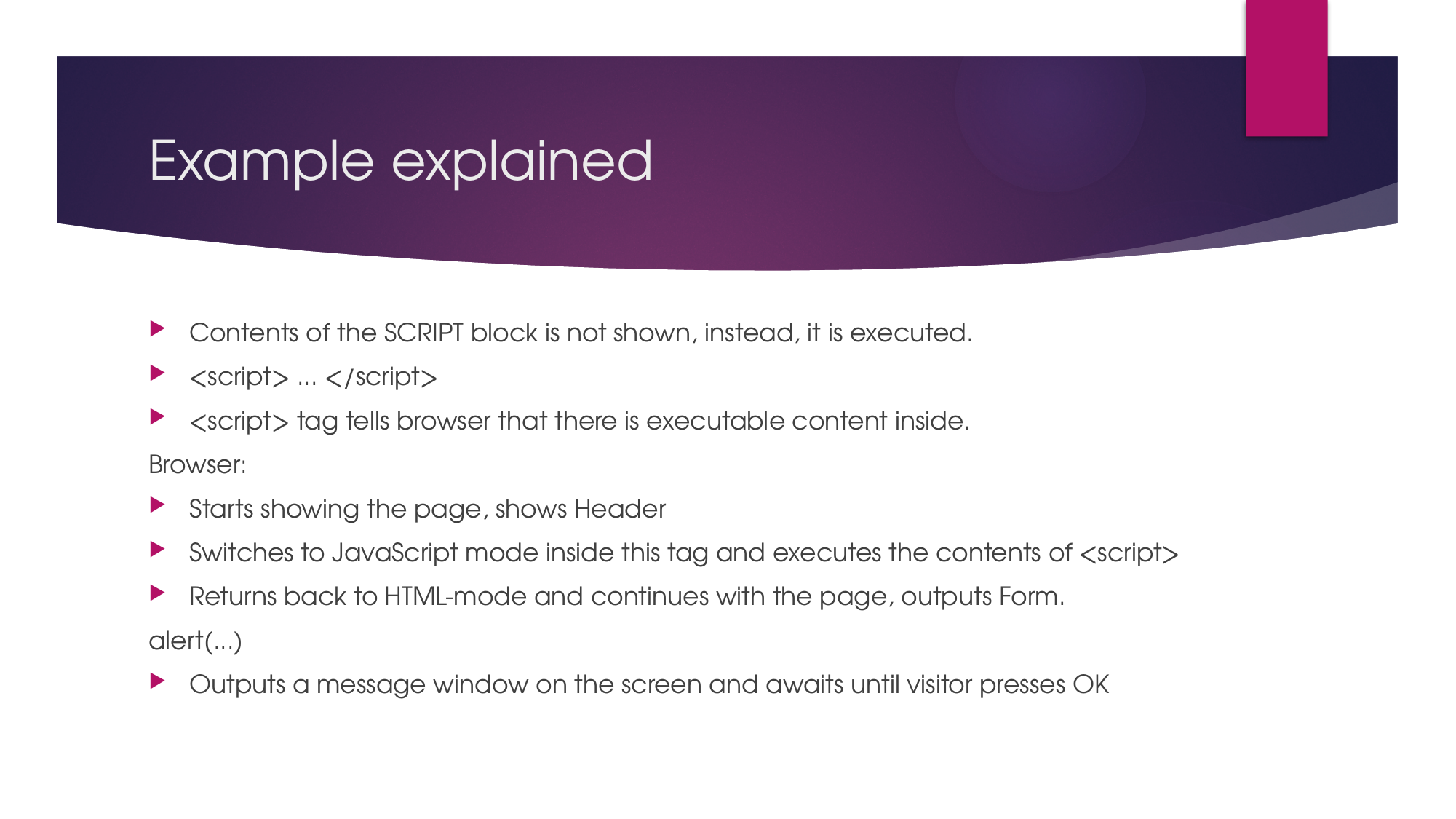

# Example explained
Contents of the SCRIPT block is not shown, instead, it is executed.
<script> ... </script>
<script> tag tells browser that there is executable content inside.
Browser:
Starts showing the page, shows Header
Switches to JavaScript mode inside this tag and executes the contents of <script>
Returns back to HTML-mode and continues with the page, outputs Form.
alert(...)
Outputs a message window on the screen and awaits until visitor presses OK